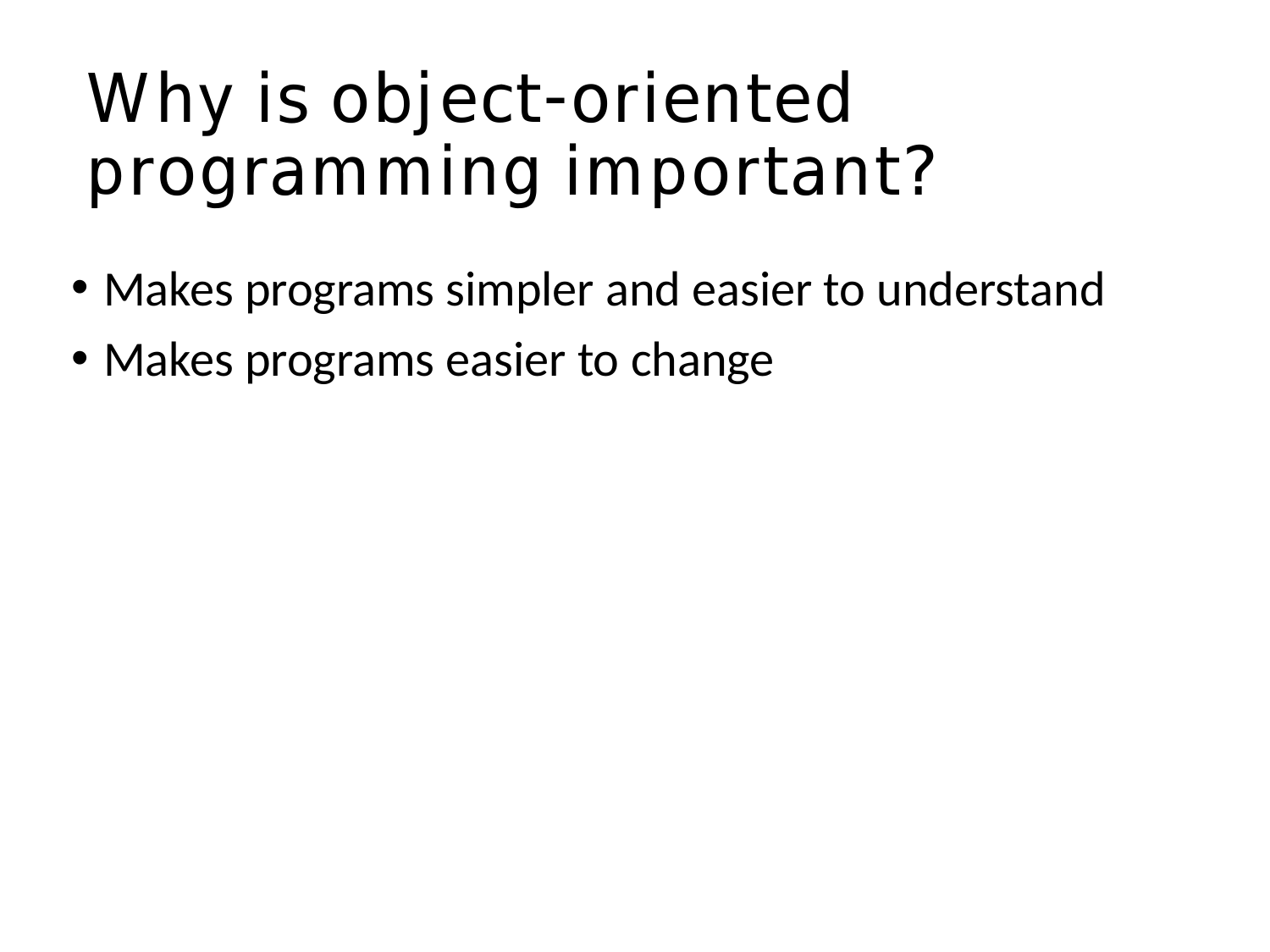

# Why is object-oriented programming important?
Makes programs simpler and easier to understand
Makes programs easier to change